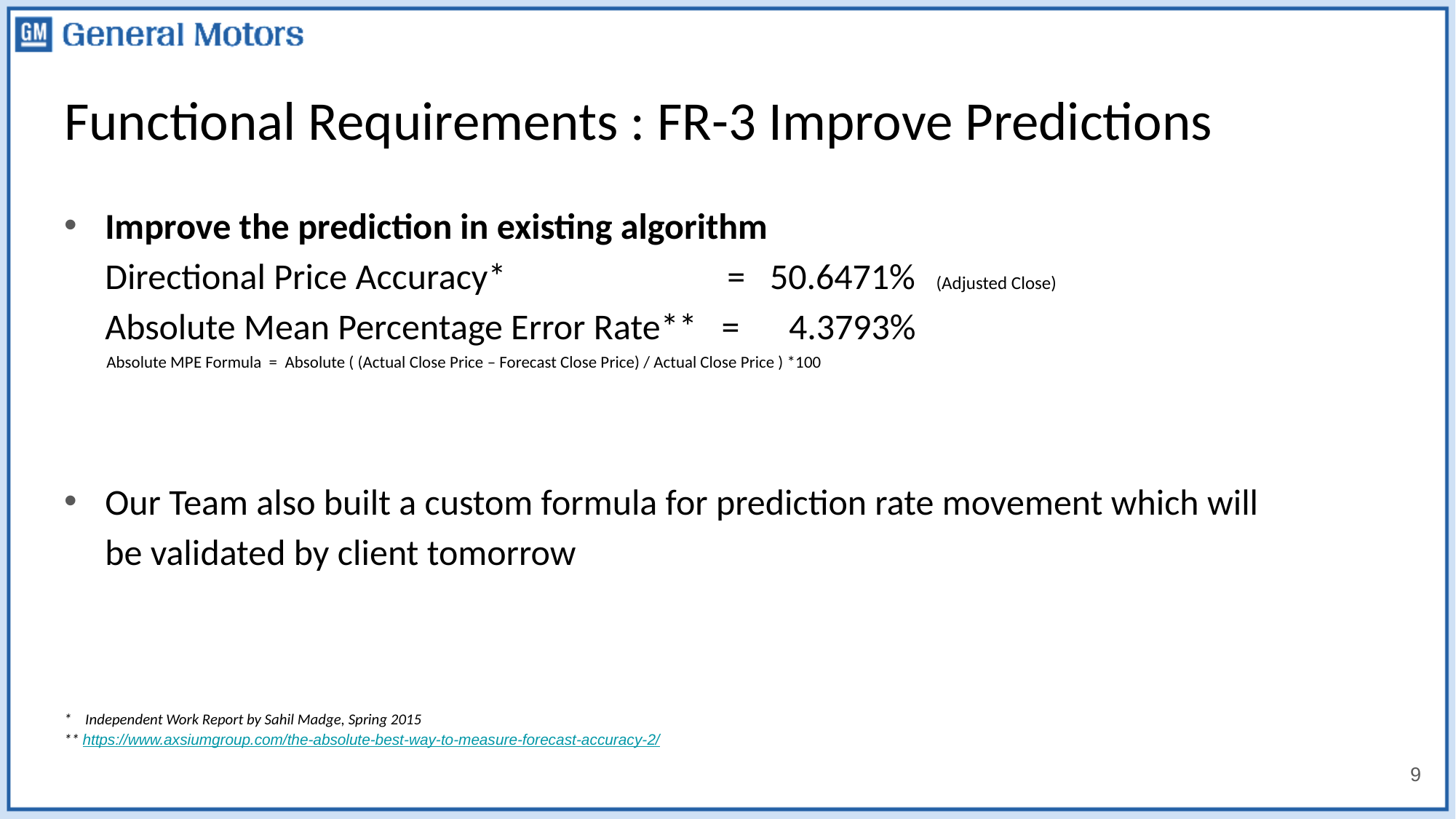

# Functional Requirements : FR-3 Improve Predictions
Improve the prediction in existing algorithm
     Directional Price Accuracy*                           =   50.6471%   (Adjusted Close)
     Absolute Mean Percentage Error Rate**   =      4.3793%
           Absolute MPE Formula  =  Absolute ( (Actual Close Price – Forecast Close Price) / Actual Close Price ) *100

Our Team also built a custom formula for prediction rate movement which will be validated by client tomorrow

*    Independent Work Report by Sahil Madge, Spring 2015
** https://www.axsiumgroup.com/the-absolute-best-way-to-measure-forecast-accuracy-2/

9